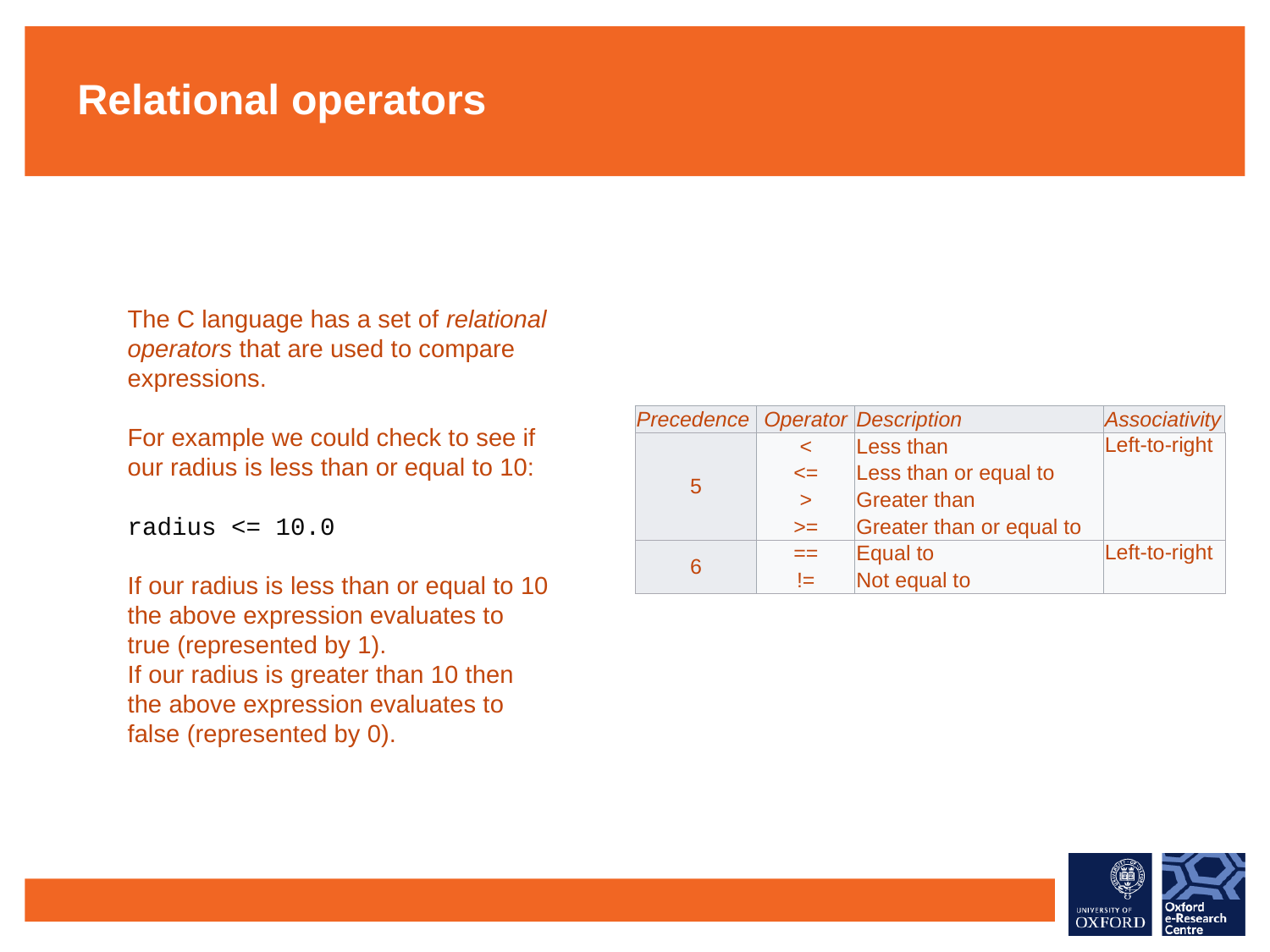

Relational operators
The C language has a set of relational operators that are used to compare expressions.

For example we could check to see if our radius is less than or equal to 10:

radius <= 10.0

If our radius is less than or equal to 10 the above expression evaluates to true (represented by 1).
If our radius is greater than 10 then the above expression evaluates to false (represented by 0).
| Precedence | Operator | Description | Associativity |
| --- | --- | --- | --- |
| 5 | < | Less than | Left-to-right |
|  | <= | Less than or equal to |  |
|  | > | Greater than |  |
|  | >= | Greater than or equal to |  |
| 6 | == | Equal to | Left-to-right |
|  | != | Not equal to |  |